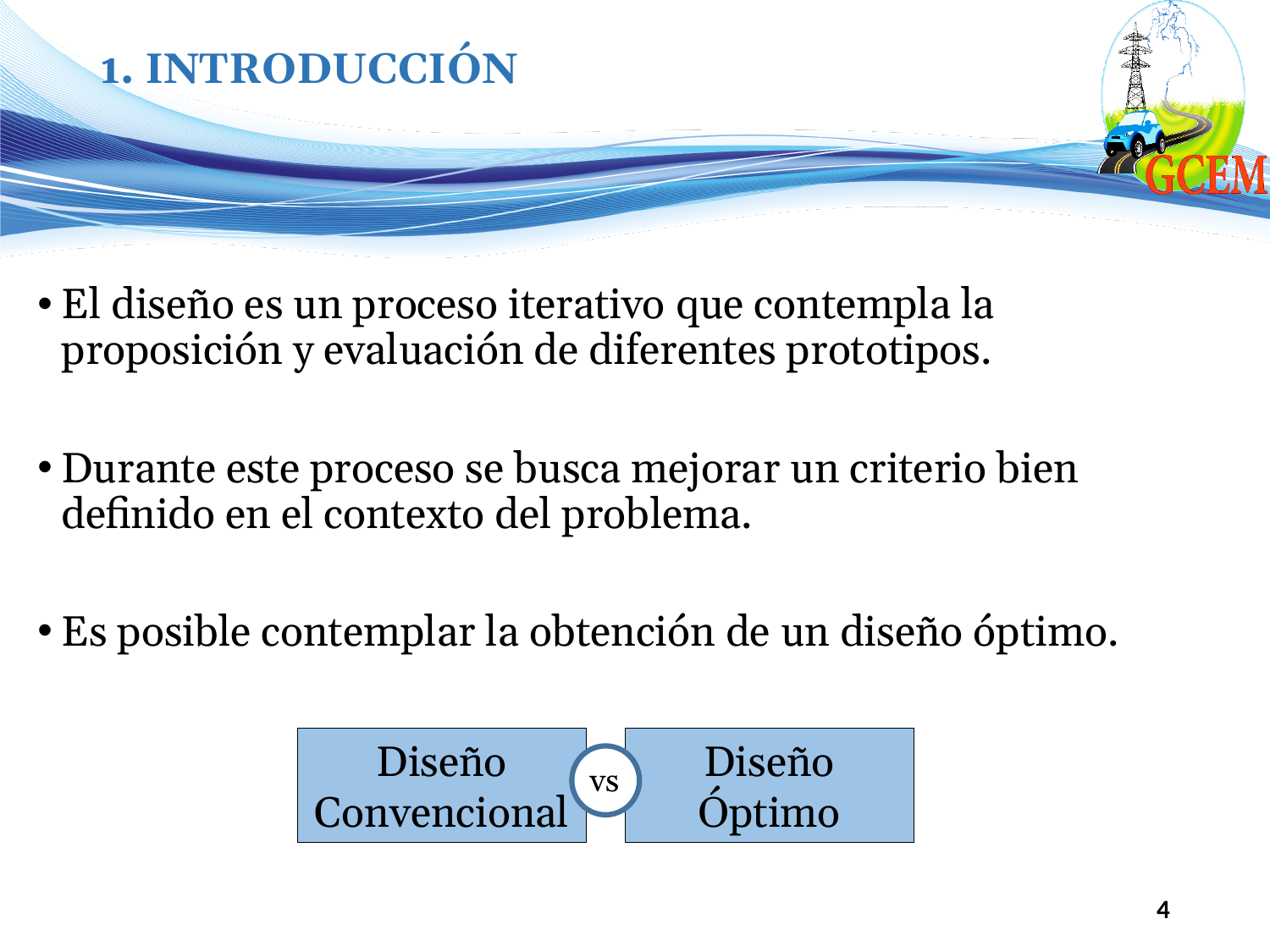

# 1. INTRODUCCIÓN
El diseño es un proceso iterativo que contempla la proposición y evaluación de diferentes prototipos.

Durante este proceso se busca mejorar un criterio bien definido en el contexto del problema.

Es posible contemplar la obtención de un diseño óptimo.

Diseño
Convencional
Diseño
Óptimo

vs
4